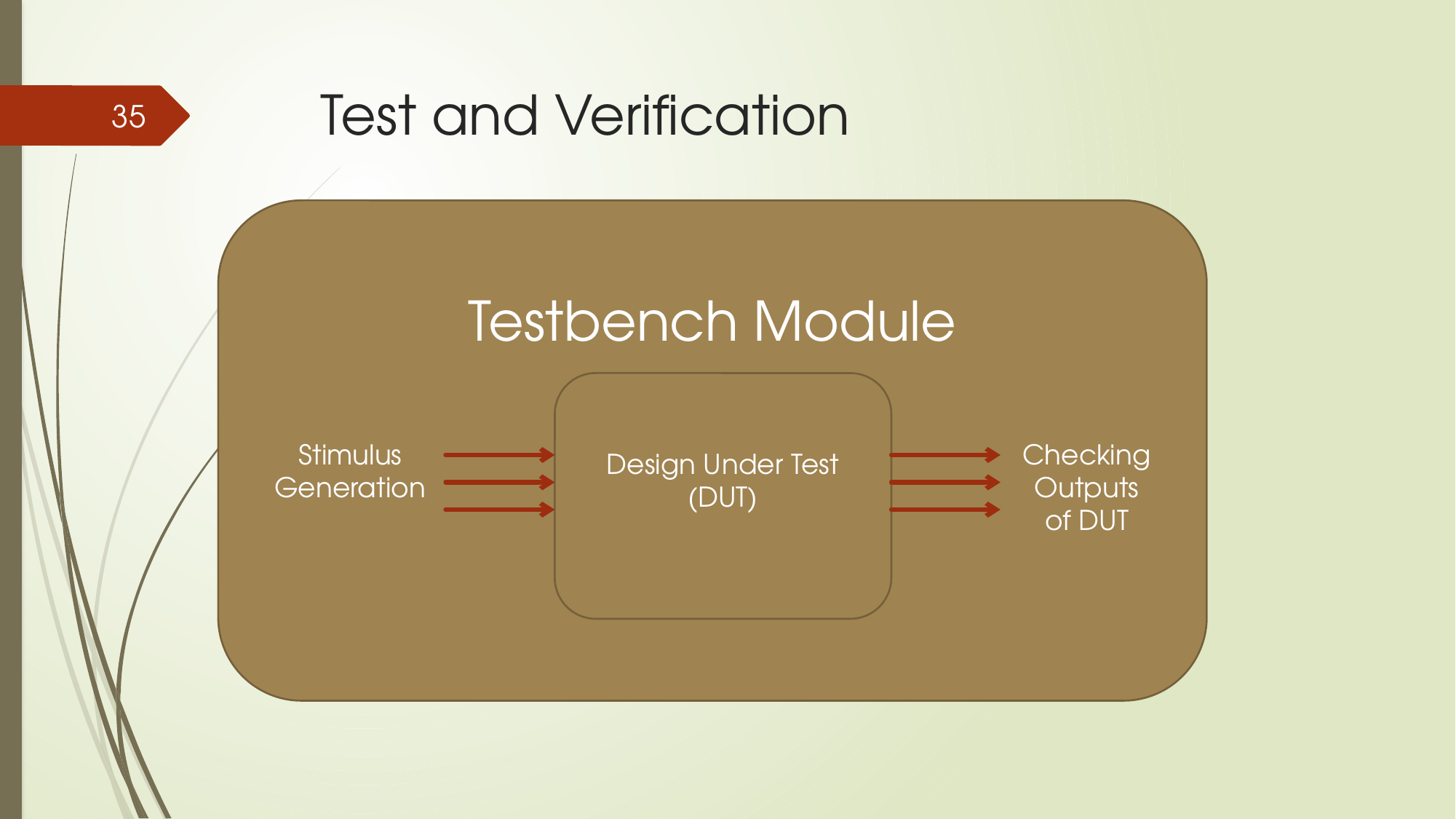

# Test and Verification
35
Testbench Module

Design Under Test (DUT)

Checking Outputs of DUT
Stimulus Generation